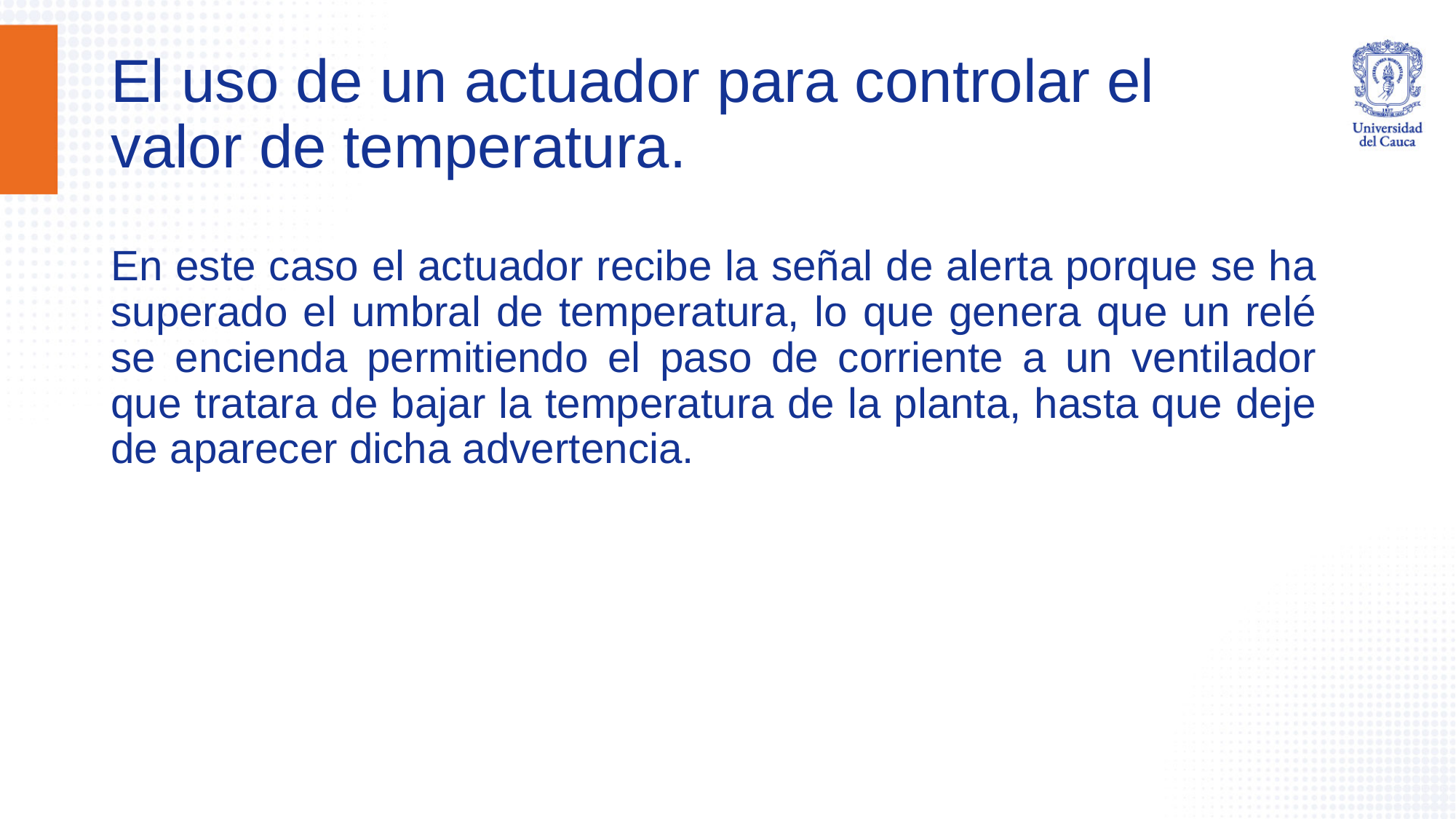

# El uso de un actuador para controlar el valor de temperatura.
En este caso el actuador recibe la señal de alerta porque se ha superado el umbral de temperatura, lo que genera que un relé se encienda permitiendo el paso de corriente a un ventilador que tratara de bajar la temperatura de la planta, hasta que deje de aparecer dicha advertencia.